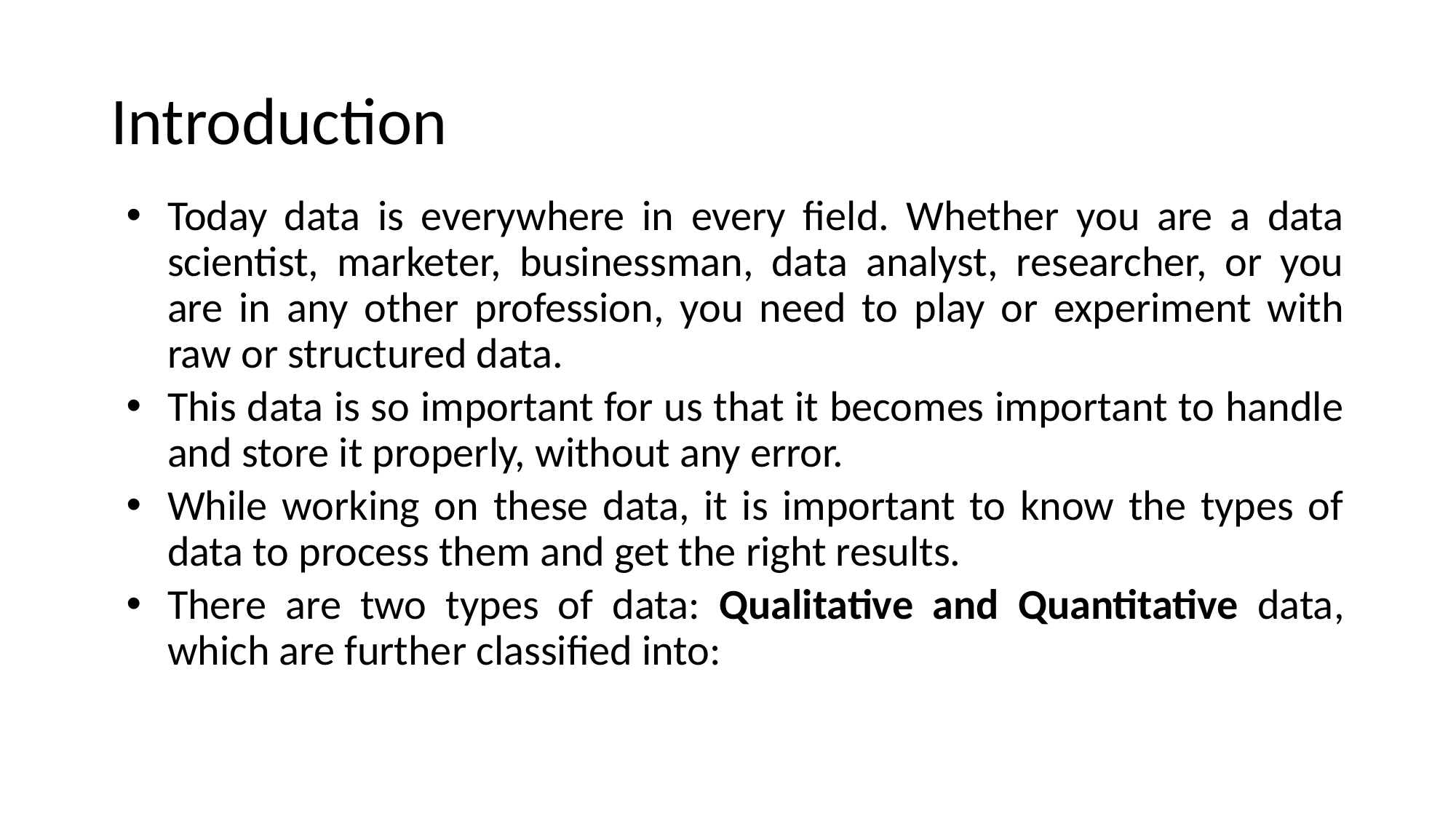

# Introduction
Today data is everywhere in every field. Whether you are a data scientist, marketer, businessman, data analyst, researcher, or you are in any other profession, you need to play or experiment with raw or structured data.
This data is so important for us that it becomes important to handle and store it properly, without any error.
While working on these data, it is important to know the types of data to process them and get the right results.
There are two types of data: Qualitative and Quantitative data, which are further classified into: